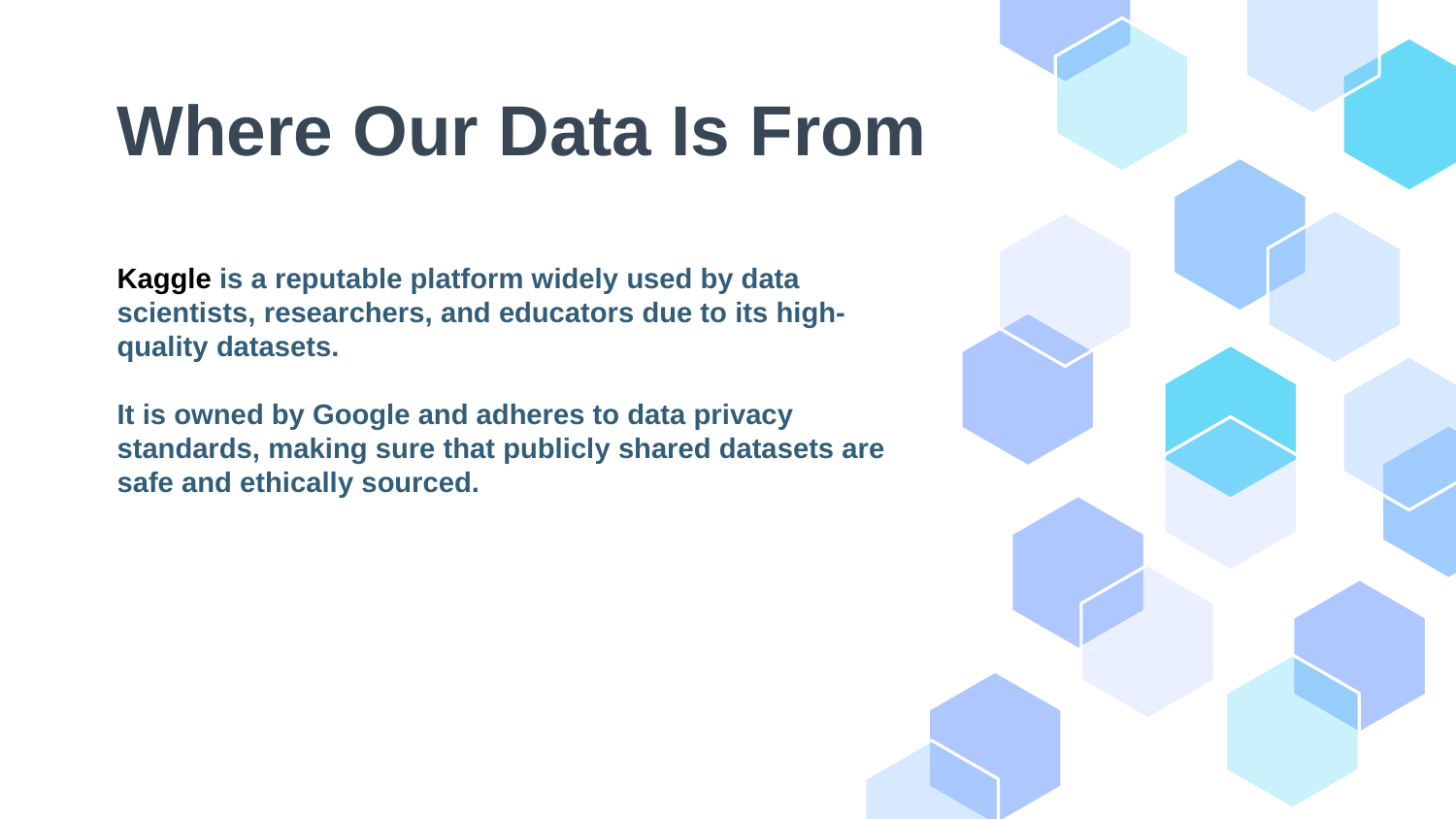

# Where Our Data Is From
Kaggle is a reputable platform widely used by data scientists, researchers, and educators due to its high-quality datasets.

It is owned by Google and adheres to data privacy standards, making sure that publicly shared datasets are safe and ethically sourced.